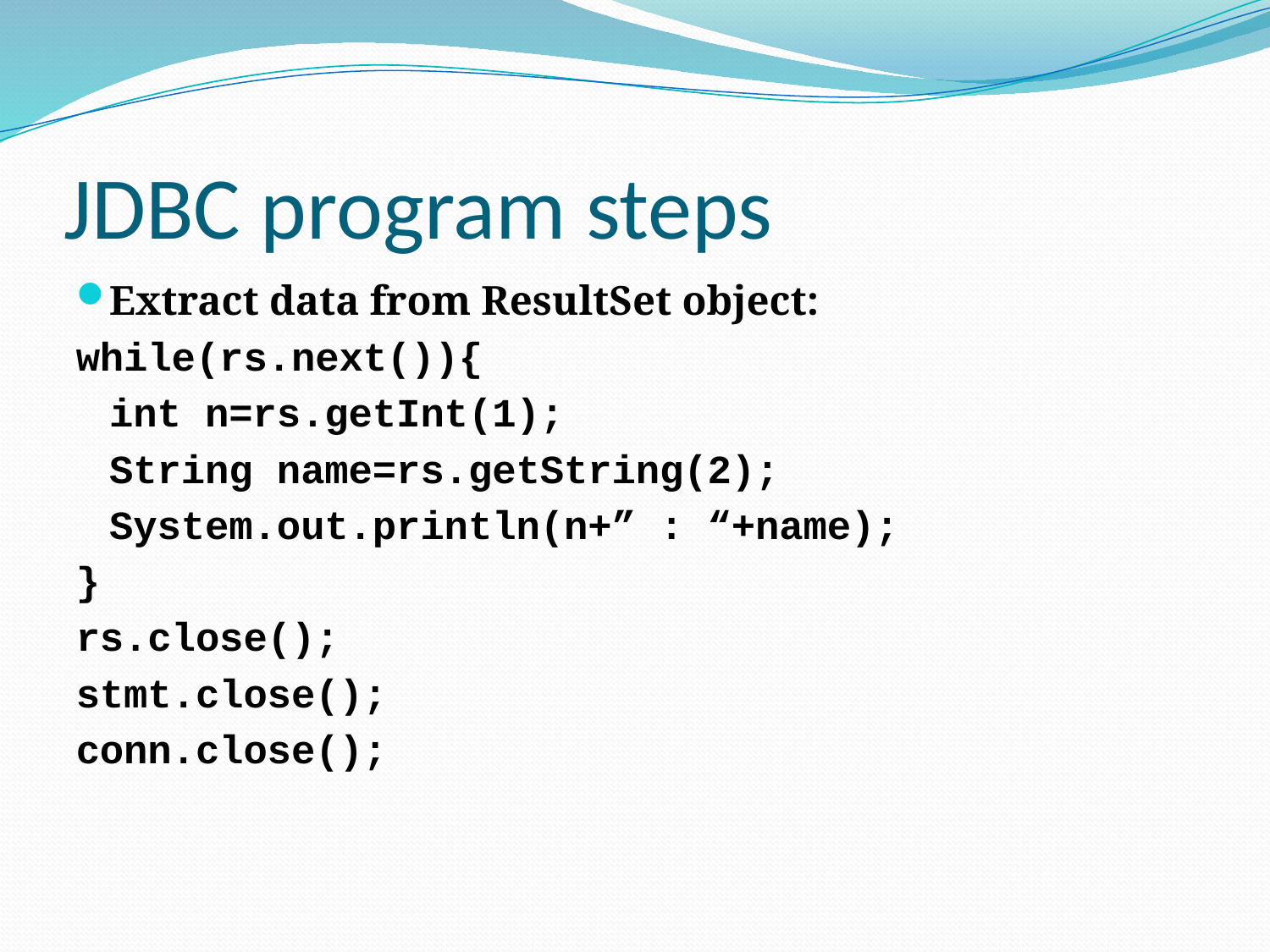

# JDBC program steps
Extract data from ResultSet object:
while(rs.next()){
	int n=rs.getInt(1);
	String name=rs.getString(2);
	System.out.println(n+” : “+name);
}
rs.close();
stmt.close();
conn.close();